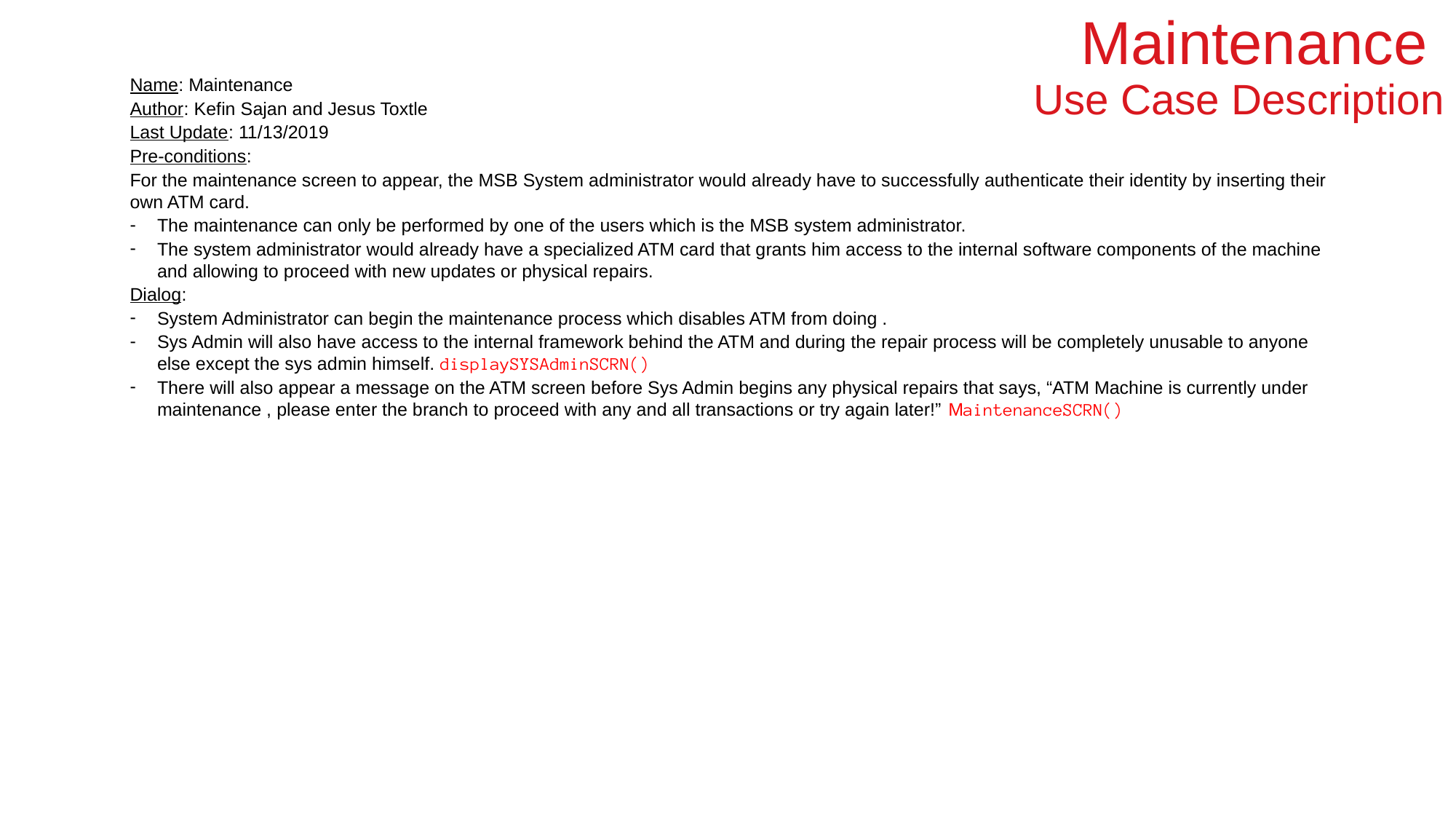

# Maintenance Use Case Description
Name: Maintenance
Author: Kefin Sajan and Jesus Toxtle
Last Update: 11/13/2019
Pre-conditions:
For the maintenance screen to appear, the MSB System administrator would already have to successfully authenticate their identity by inserting their own ATM card.
The maintenance can only be performed by one of the users which is the MSB system administrator.
The system administrator would already have a specialized ATM card that grants him access to the internal software components of the machine and allowing to proceed with new updates or physical repairs.
Dialog:
System Administrator can begin the maintenance process which disables ATM from doing .
Sys Admin will also have access to the internal framework behind the ATM and during the repair process will be completely unusable to anyone else except the sys admin himself. displaySYSAdminSCRN()
There will also appear a message on the ATM screen before Sys Admin begins any physical repairs that says, “ATM Machine is currently under maintenance , please enter the branch to proceed with any and all transactions or try again later!” MaintenanceSCRN()